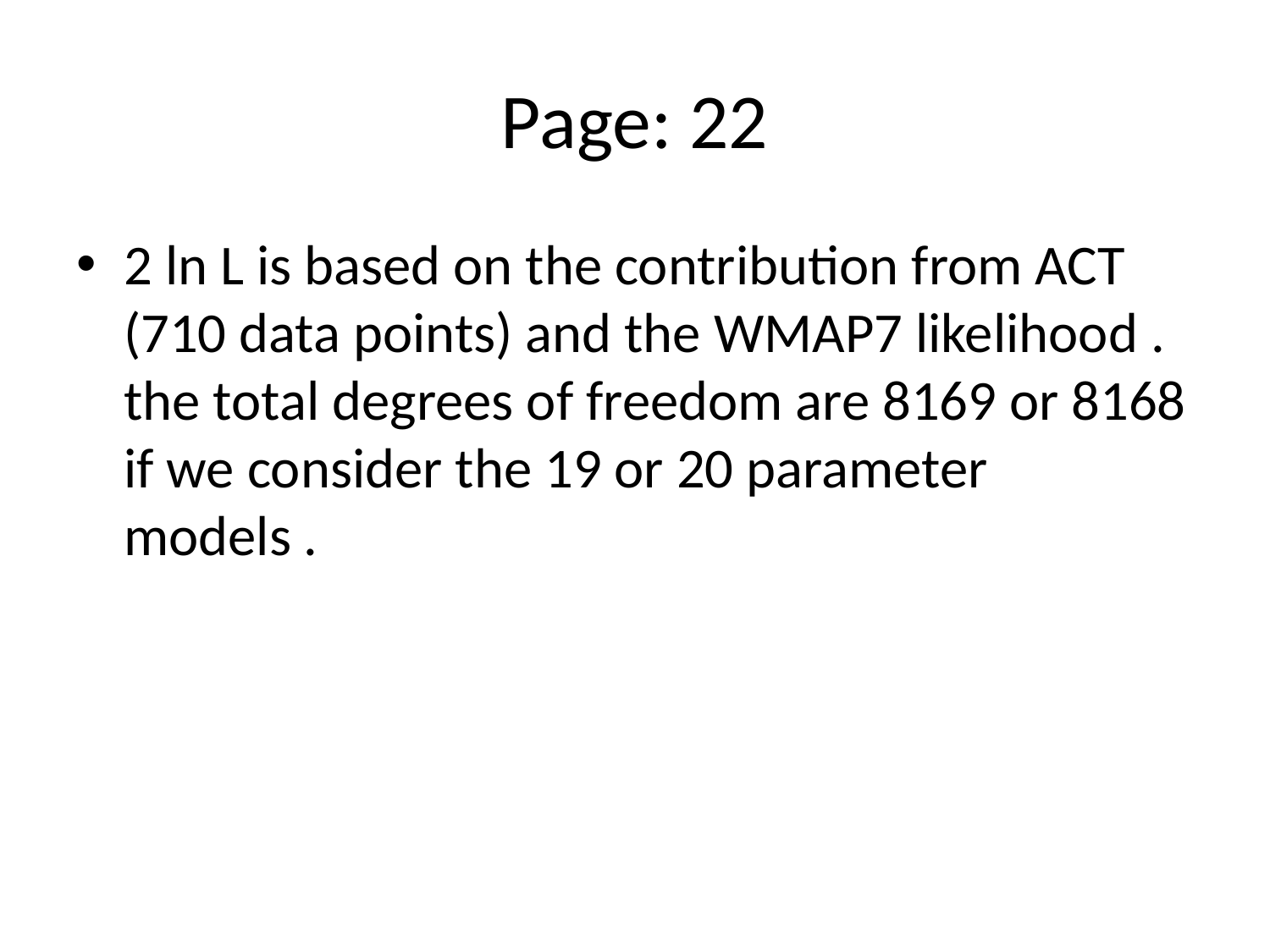

# Page: 22
2 ln L is based on the contribution from ACT (710 data points) and the WMAP7 likelihood . the total degrees of freedom are 8169 or 8168 if we consider the 19 or 20 parameter models .